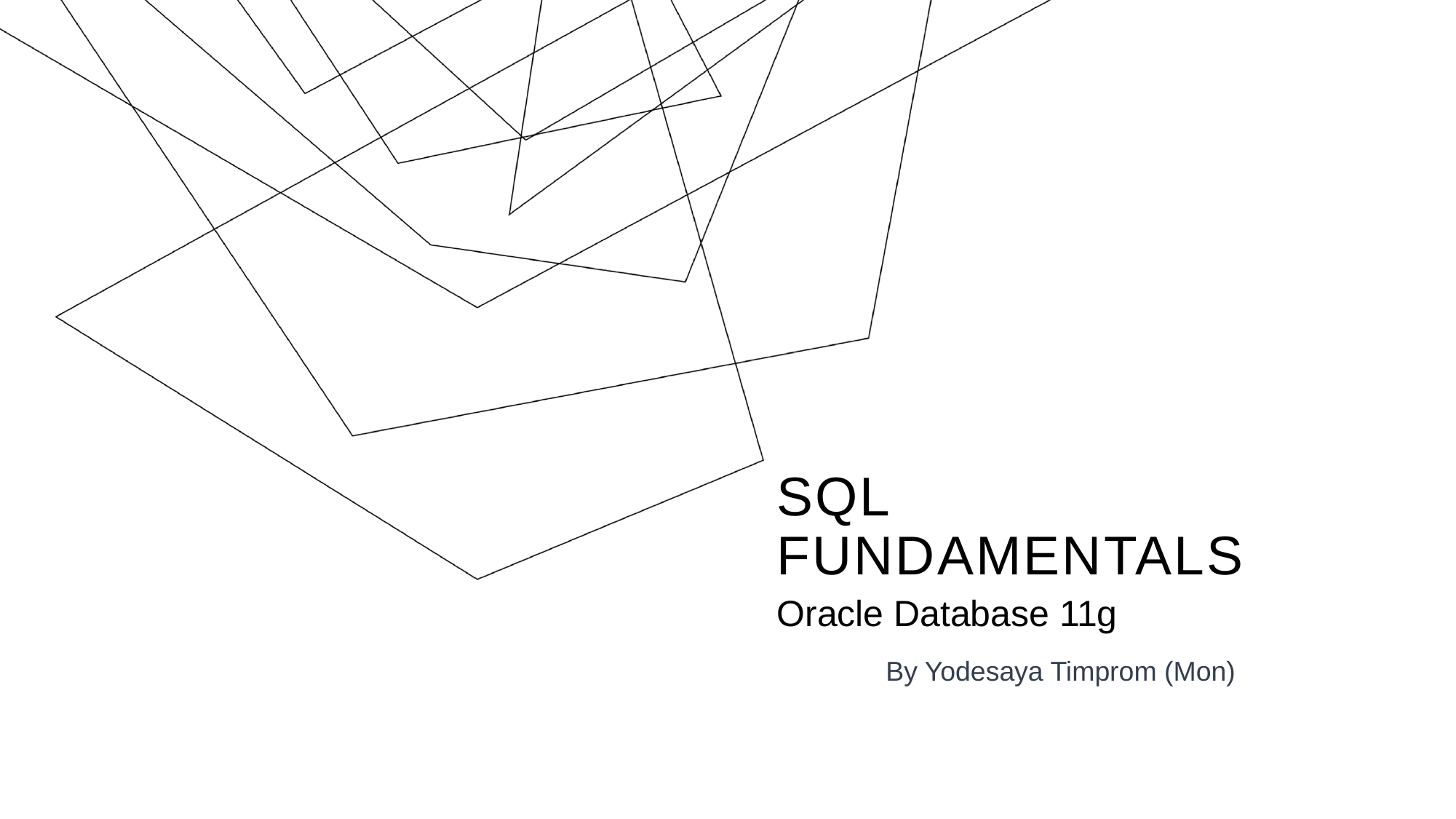

# SQL Fundamentals
Oracle Database 11g
By Yodesaya Timprom (Mon)